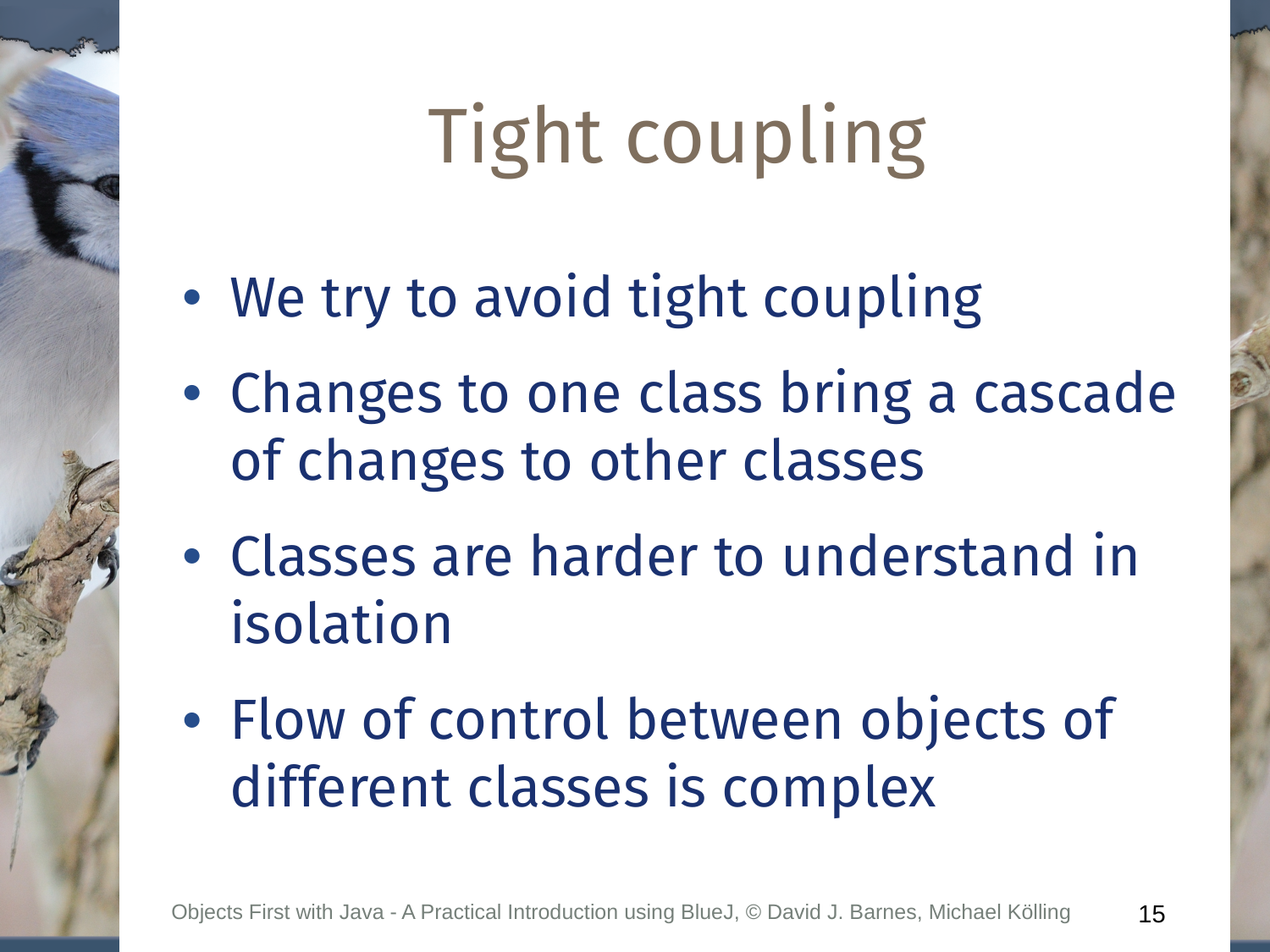

Tight coupling
We try to avoid tight coupling
Changes to one class bring a cascade of changes to other classes
Classes are harder to understand in isolation
Flow of control between objects of different classes is complex
Objects First with Java - A Practical Introduction using BlueJ, © David J. Barnes, Michael Kölling